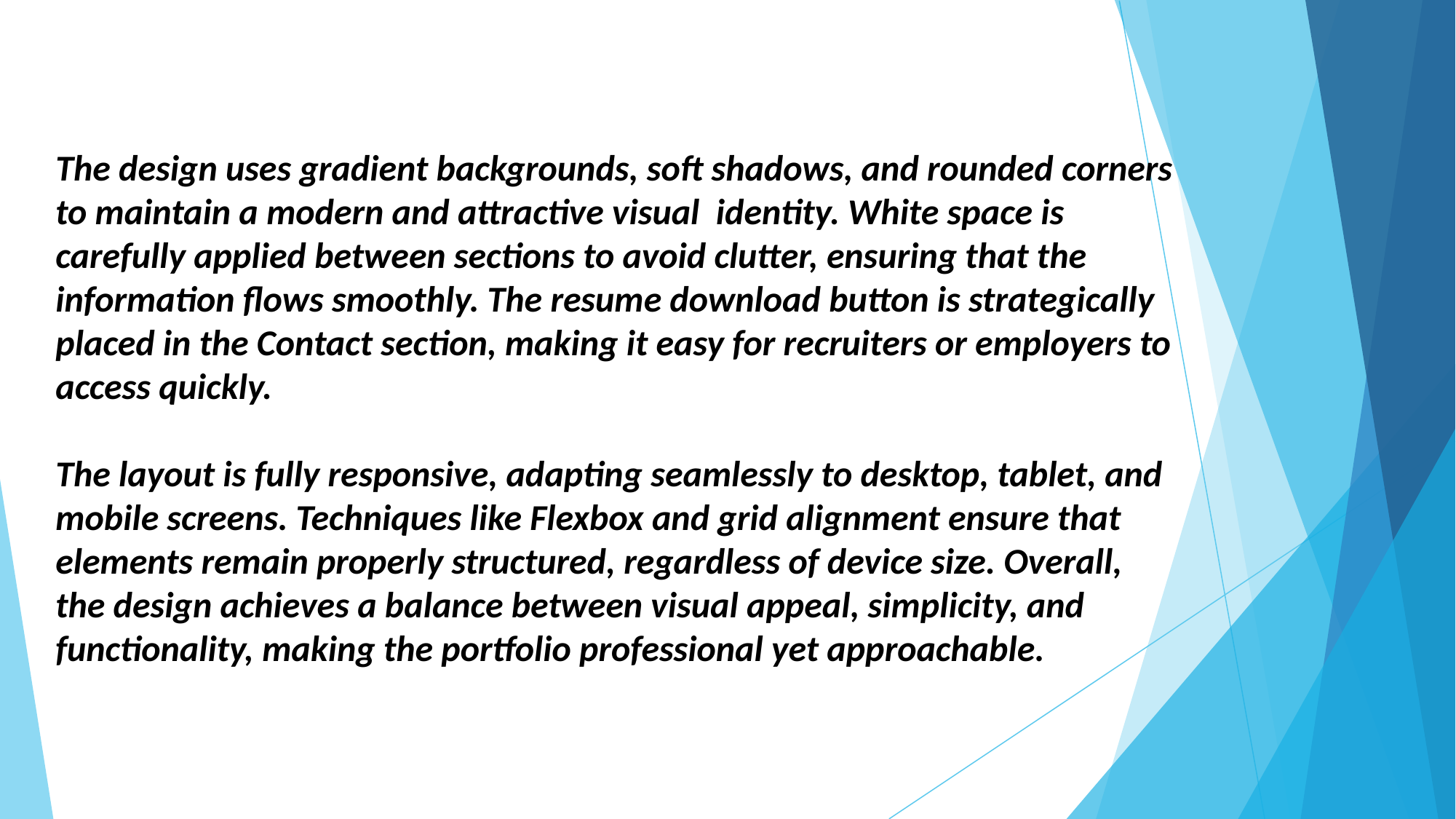

The design uses gradient backgrounds, soft shadows, and rounded corners to maintain a modern and attractive visual  identity. White space is carefully applied between sections to avoid clutter, ensuring that the information flows smoothly. The resume download button is strategically placed in the Contact section, making it easy for recruiters or employers to access quickly.

The layout is fully responsive, adapting seamlessly to desktop, tablet, and mobile screens. Techniques like Flexbox and grid alignment ensure that elements remain properly structured, regardless of device size. Overall, the design achieves a balance between visual appeal, simplicity, and functionality, making the portfolio professional yet approachable.